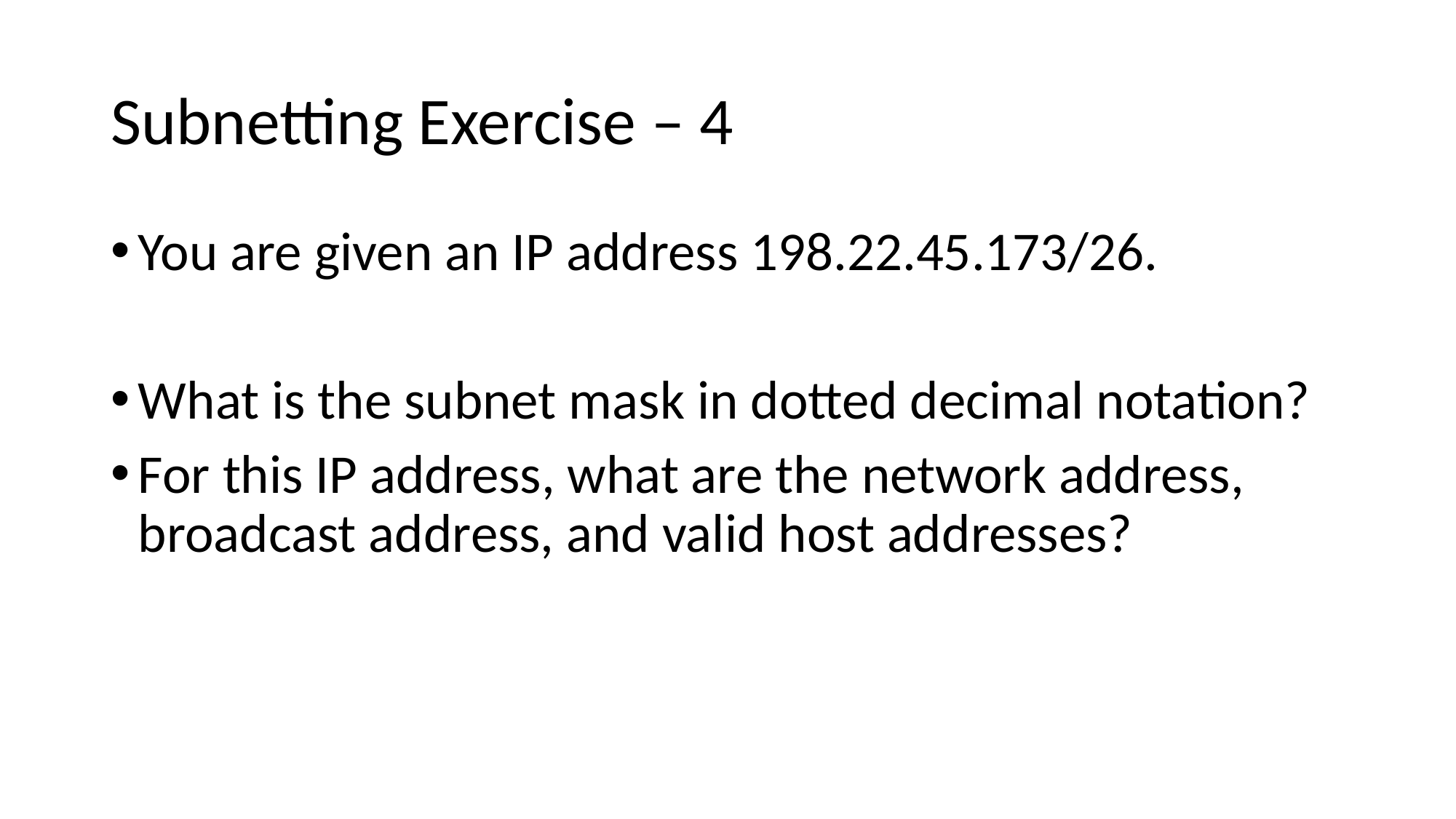

# Subnetting Exercise – 4
You are given an IP address 198.22.45.173/26.

What is the subnet mask in dotted decimal notation?
For this IP address, what are the network address, broadcast address, and valid host addresses?